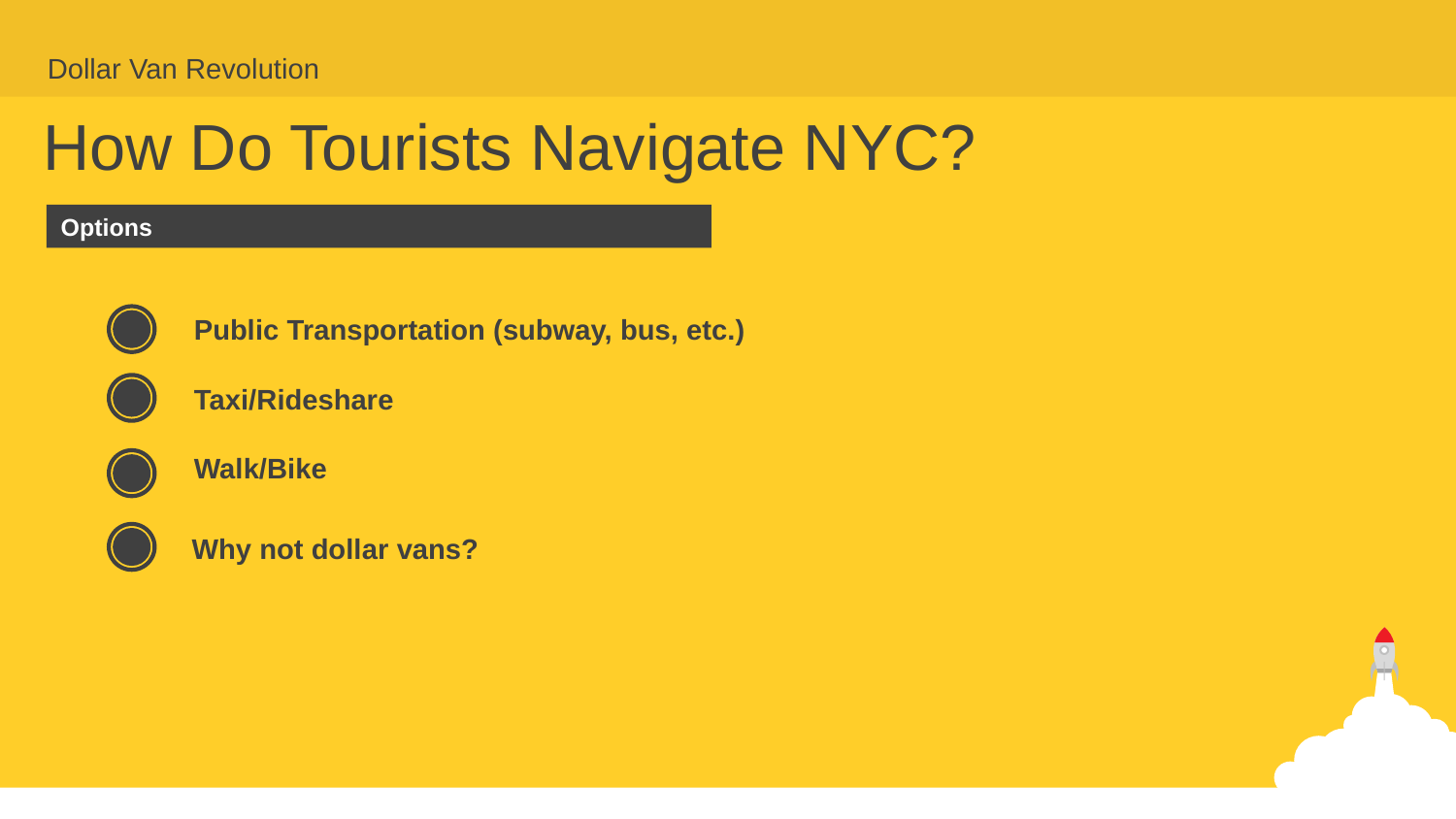

Dollar Van Revolution
How Do Tourists Navigate NYC?
Options
Public Transportation (subway, bus, etc.)

Taxi/Rideshare
Walk/Bike

Why not dollar vans?